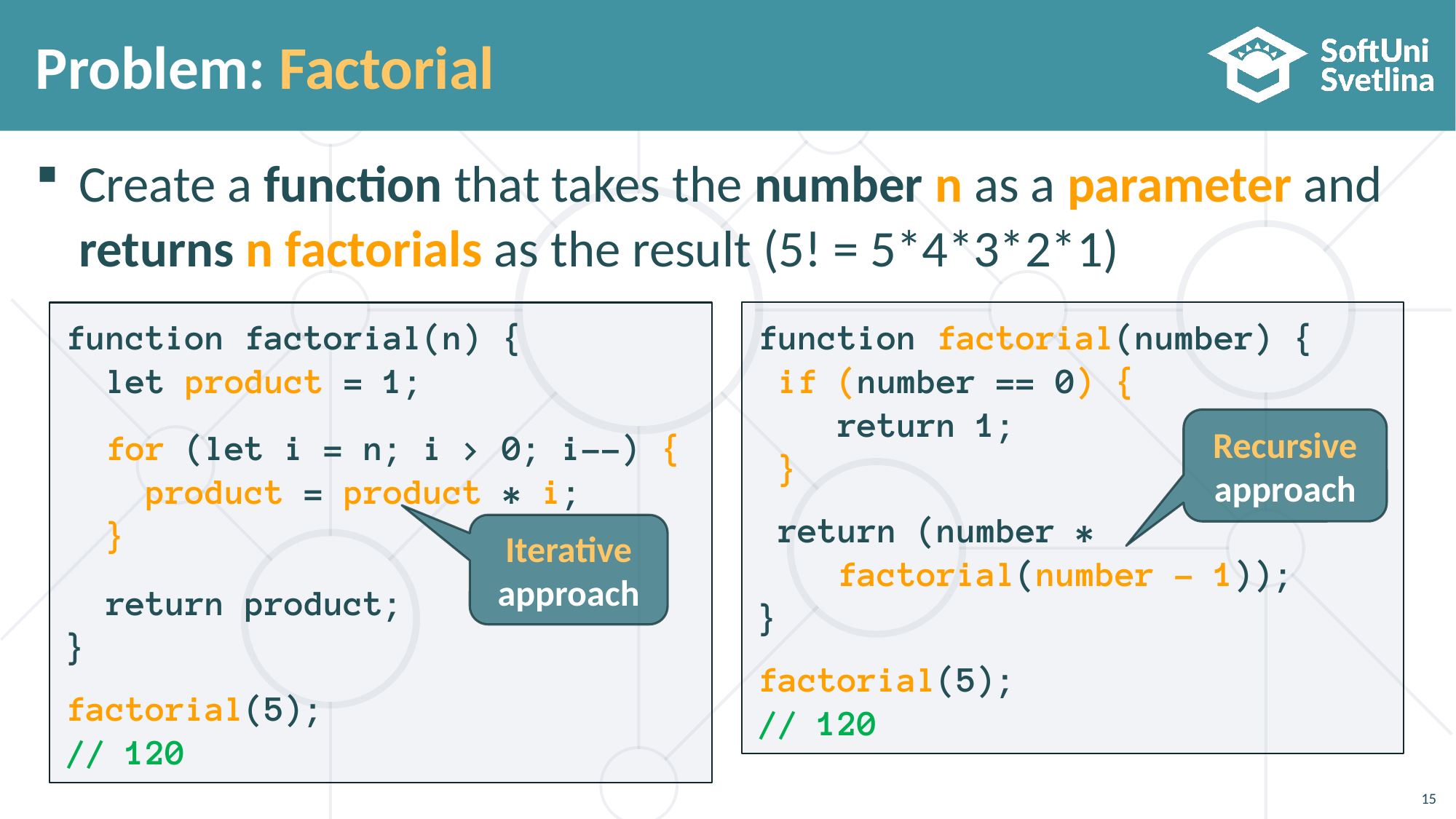

# Problem: Factorial
Create a function that takes the number n as a parameter and returns n factorials as the result (5! = 5*4*3*2*1)

function factorial(number) {
 if (number == 0) {
    return 1;
 }

 return (number *
    factorial(number - 1));
}

factorial(5);
// 120
function factorial(n) {
  let product = 1;

  for (let i = n; i > 0; i--) {
    product = product * i;
  }

  return product;
}

factorial(5);
// 120
Recursive approach
Iterative approach
15